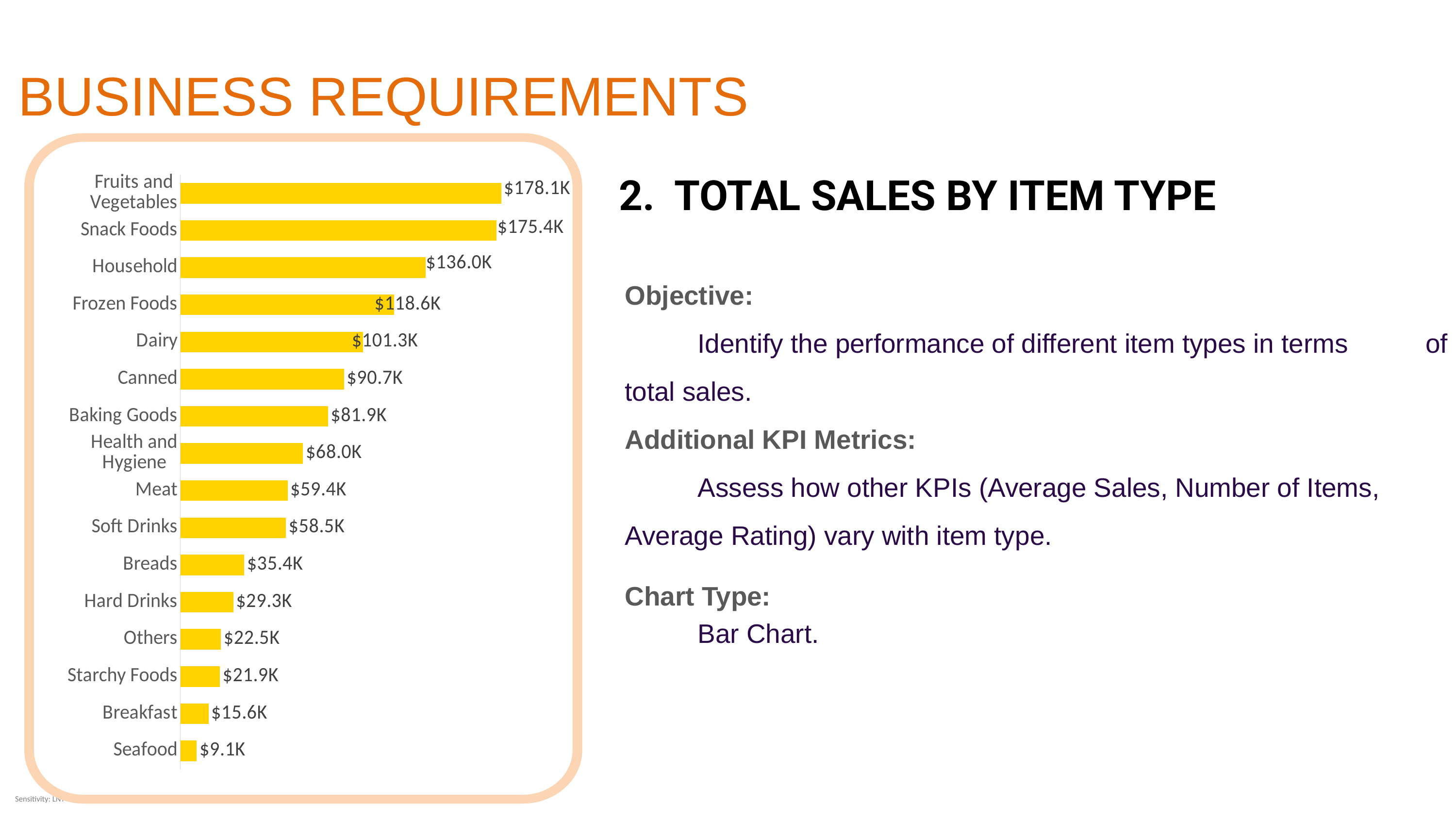

BUSINESS REQUIREMENTS

### Chart

| Category | Total |
|---|---|
| Seafood | 9077.869999999999 |
| Breakfast | 15596.696600000001 |
| Starchy Foods | 21880.02739999999 |
| Others | 22451.8916 |
| Hard Drinks | 29334.680599999996 |
| Breads | 35379.119800000015 |
| Soft Drinks | 58514.16699999999 |
| Meat | 59449.86379999999 |
| Health and Hygiene | 68025.83880000001 |
| Baking Goods | 81894.73640000001 |
| Canned | 90706.72899999999 |
| Dairy | 101276.46159999995 |
| Frozen Foods | 118558.88140000009 |
| Household | 135976.52539999998 |
| Snack Foods | 175433.9224000002 |
| Fruits and Vegetables | 178124.08099999995 |
2.  TOTAL SALES BY ITEM TYPE
Objective:
	Identify the performance of different item types in terms 	of total sales.
Additional KPI Metrics:
	Assess how other KPIs (Average Sales, Number of Items, 	Average Rating) vary with item type.
Chart Type:
	Bar Chart.